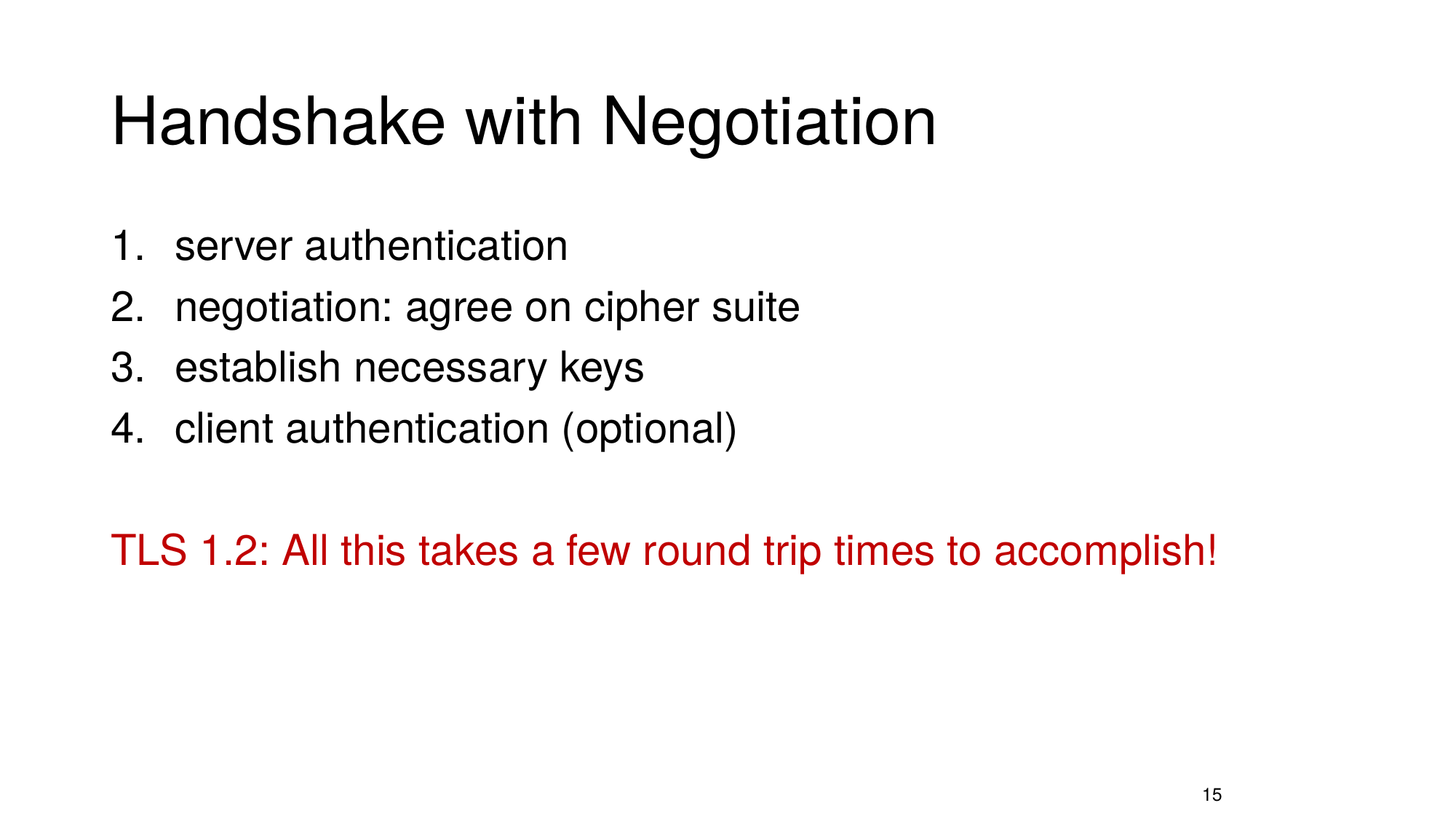

# Handshake with Negotiation
server authentication
negotiation: agree on cipher suite
establish necessary keys
client authentication (optional)

TLS 1.2: All this takes a few round trip times to accomplish!

15